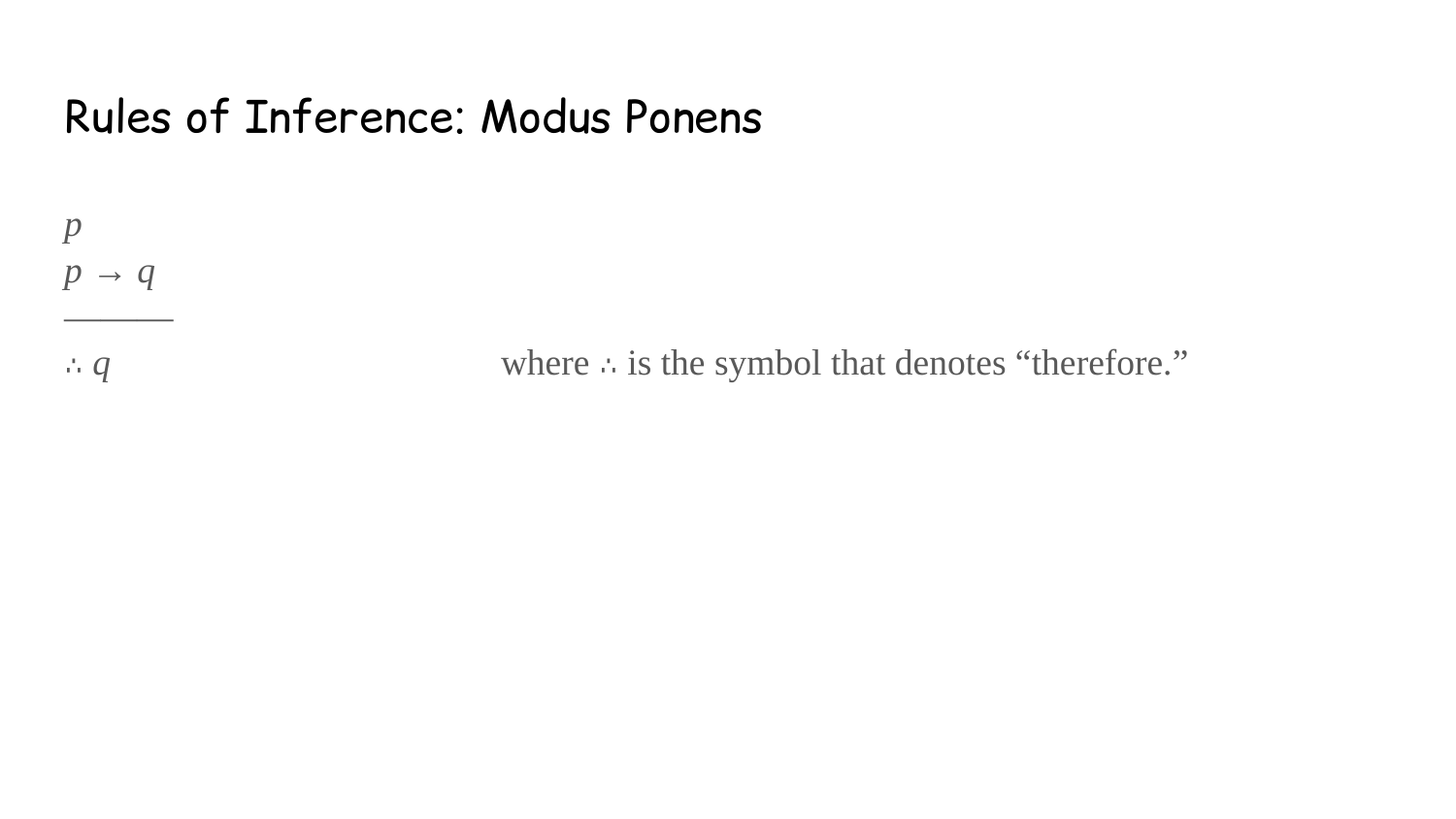

# Rules of Inference: Modus Ponens
p
p → q
———
∴ q 			where ∴ is the symbol that denotes “therefore.”